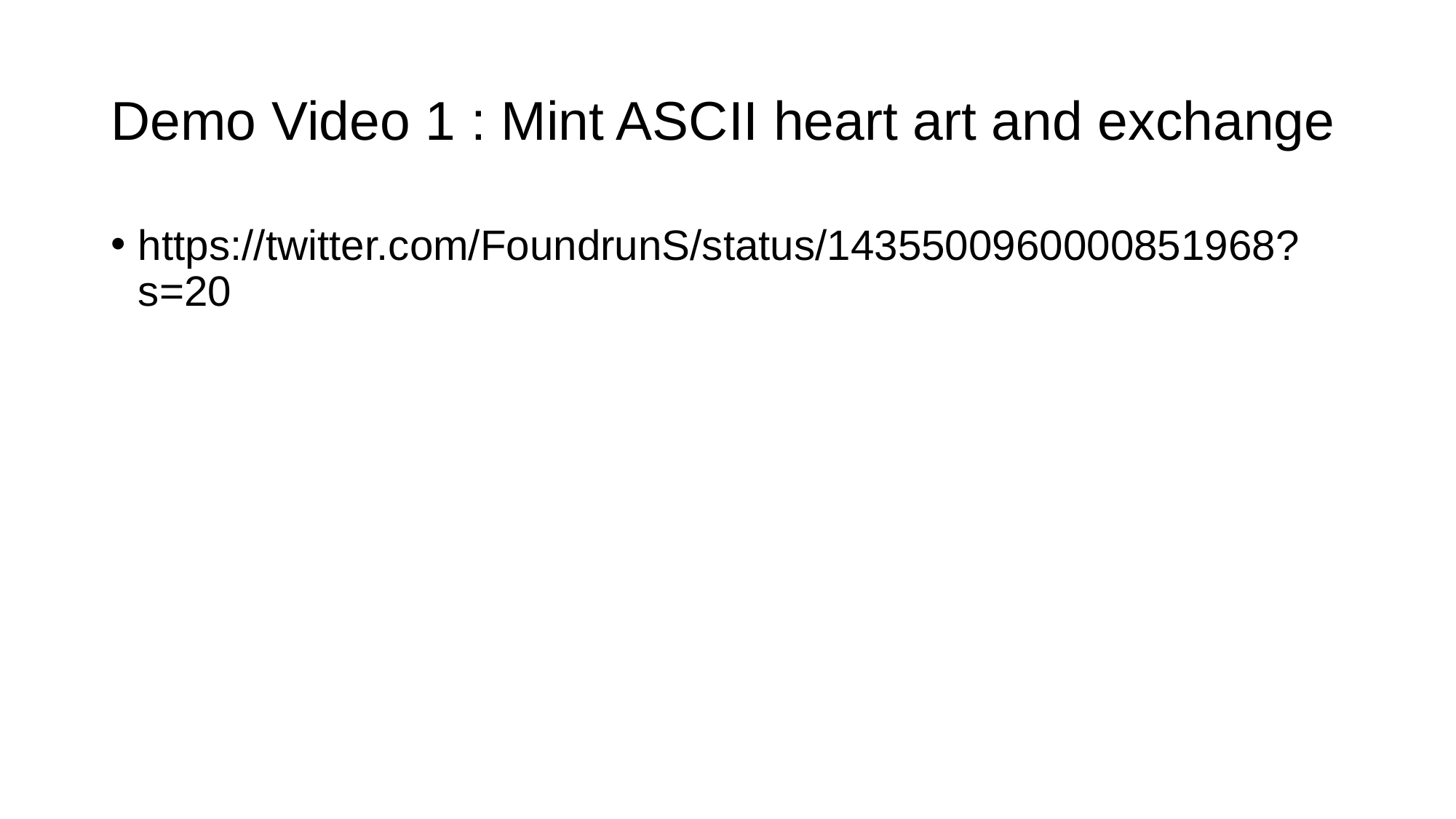

# Demo Video 1 : Mint ASCII heart art and exchange
https://twitter.com/FoundrunS/status/1435500960000851968?s=20